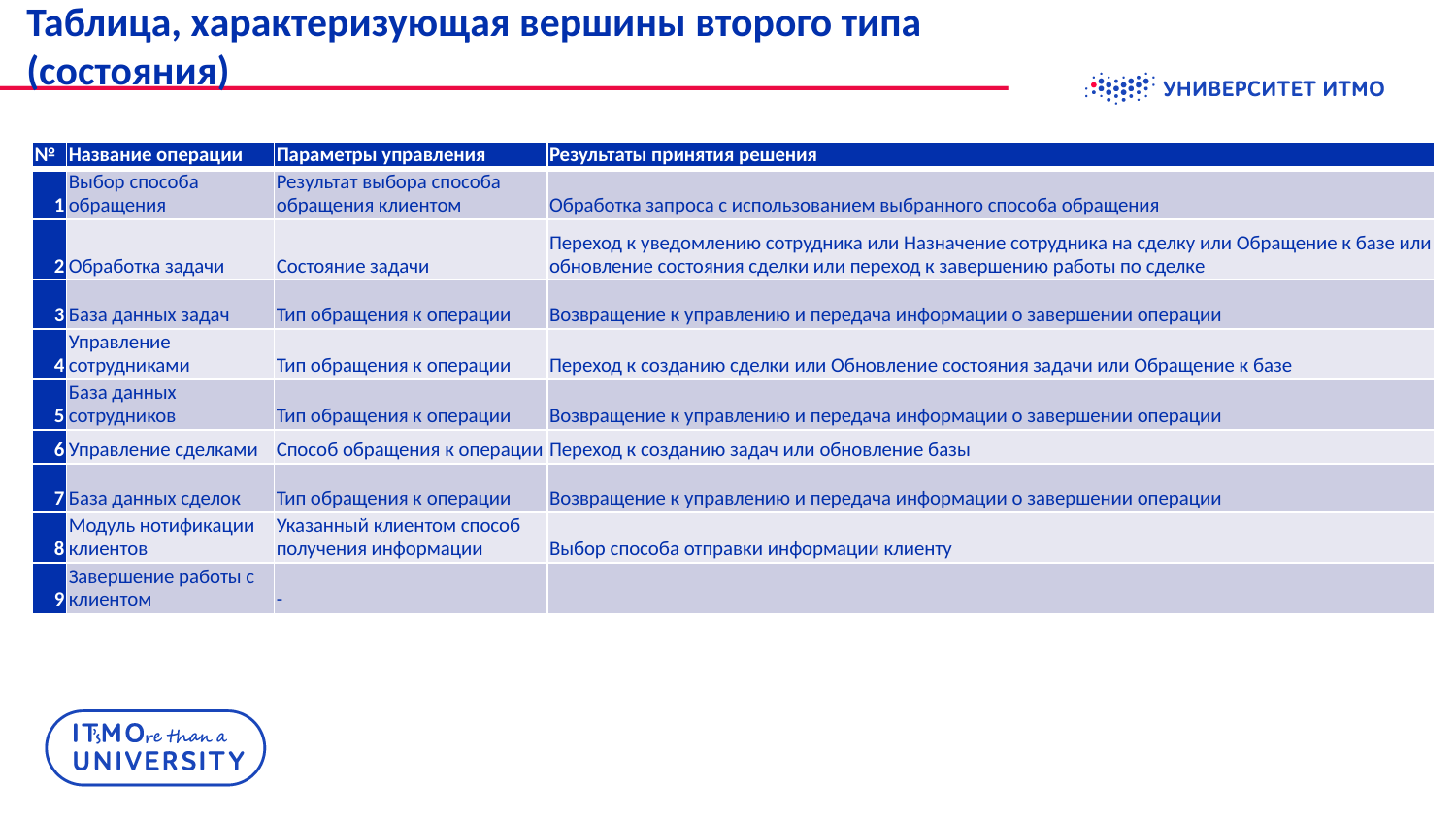

# Таблица, характеризующая вершины второго типа (состояния)
| № | Название операции | Параметры управления | Результаты принятия решения |
| --- | --- | --- | --- |
| 1 | Выбор способа обращения | Результат выбора способа обращения клиентом | Обработка запроса с использованием выбранного способа обращения |
| 2 | Обработка задачи | Состояние задачи | Переход к уведомлению сотрудника или Назначение сотрудника на сделку или Обращение к базе или обновление состояния сделки или переход к завершению работы по сделке |
| 3 | База данных задач | Тип обращения к операции | Возвращение к управлению и передача информации о завершении операции |
| 4 | Управление сотрудниками | Тип обращения к операции | Переход к созданию сделки или Обновление состояния задачи или Обращение к базе |
| 5 | База данных сотрудников | Тип обращения к операции | Возвращение к управлению и передача информации о завершении операции |
| 6 | Управление сделками | Способ обращения к операции | Переход к созданию задач или обновление базы |
| 7 | База данных сделок | Тип обращения к операции | Возвращение к управлению и передача информации о завершении операции |
| 8 | Модуль нотификации клиентов | Указанный клиентом способ получения информации | Выбор способа отправки информации клиенту |
| 9 | Завершение работы с клиентом | - |  |